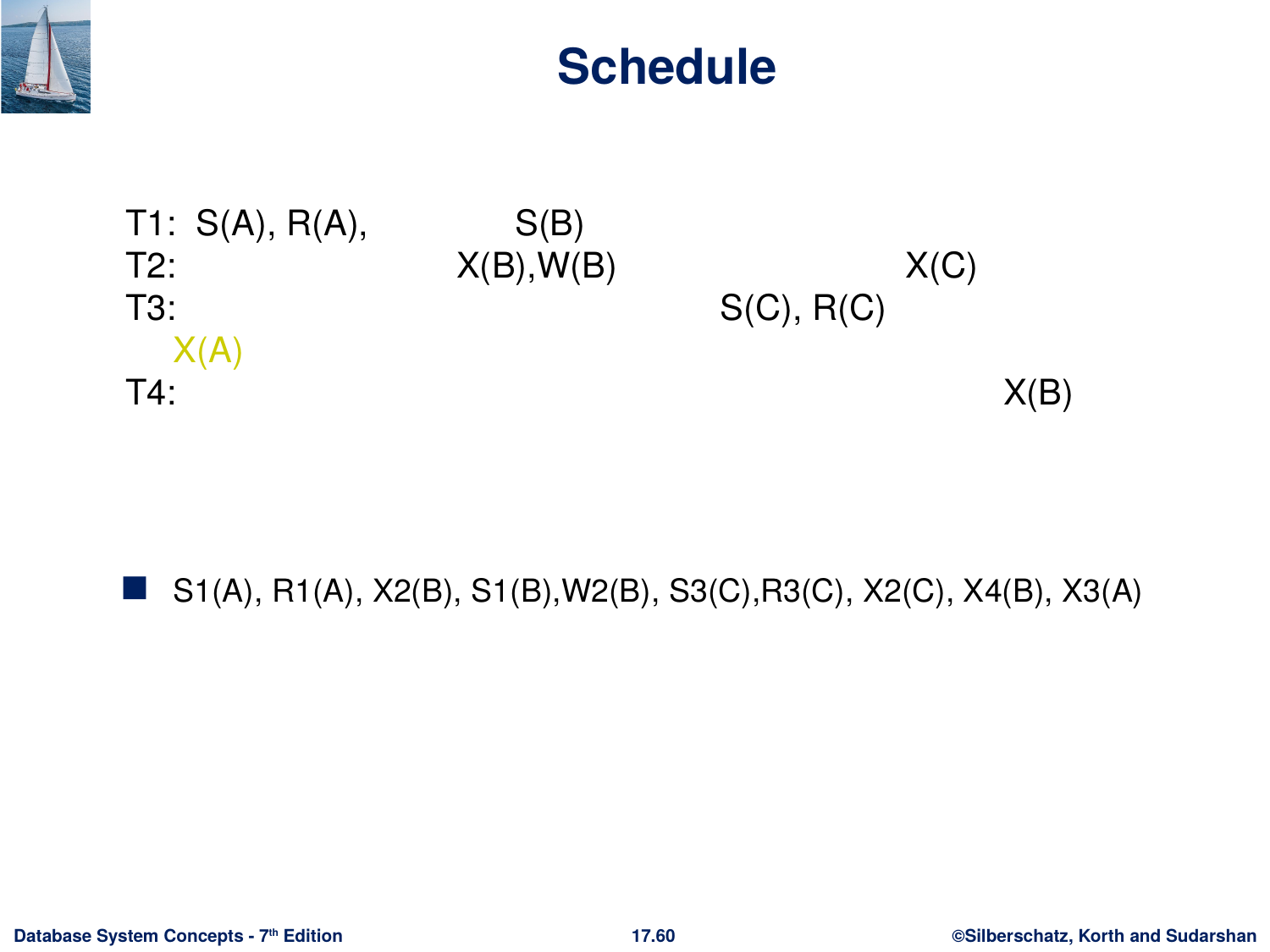

# Schedule

T1:  S(A), R(A),	         S(B)
T2:	   	   X(B),W(B)		          X(C)
T3:				    S(C), R(C)		    X(A)
T4:						       X(B)

S1(A), R1(A), X2(B), S1(B),W2(B), S3(C),R3(C), X2(C), X4(B), X3(A)